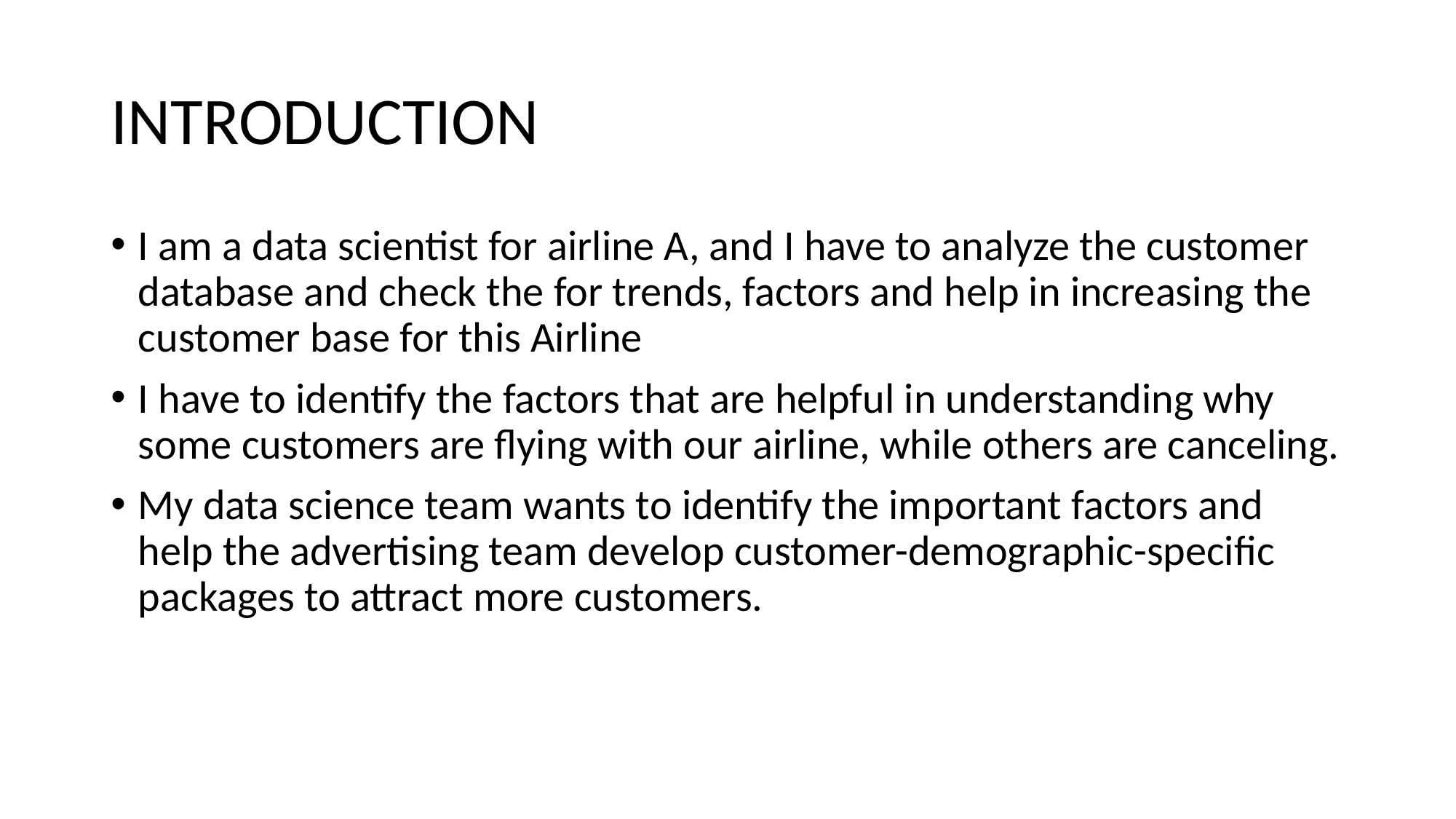

# INTRODUCTION
I am a data scientist for airline A, and I have to analyze the customer database and check the for trends, factors and help in increasing the customer base for this Airline
I have to identify the factors that are helpful in understanding why some customers are flying with our airline, while others are canceling.
My data science team wants to identify the important factors and help the advertising team develop customer-demographic-specific packages to attract more customers.